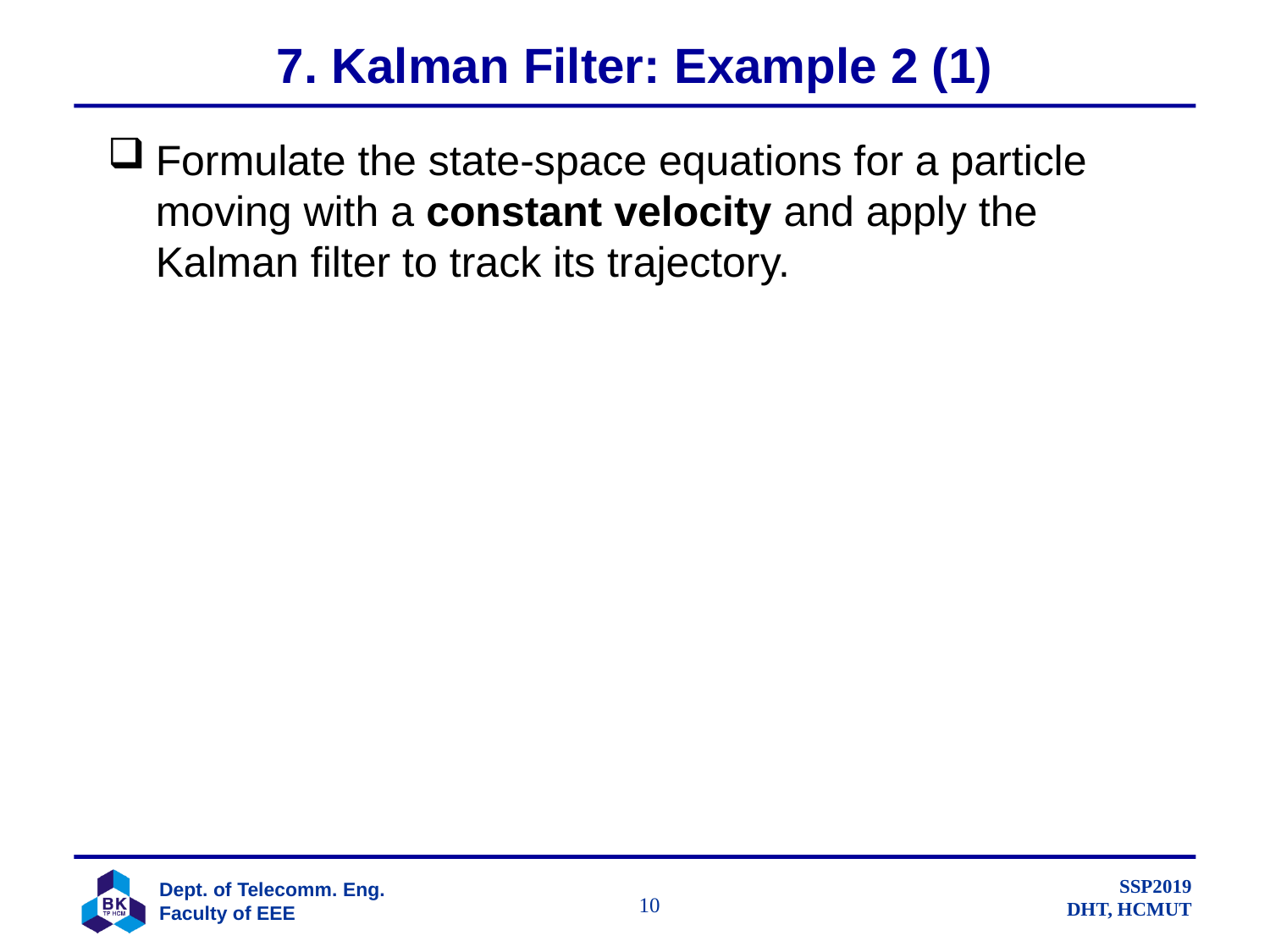

# 7. Kalman Filter: Example 2 (1)
Formulate the state-space equations for a particle moving with a constant velocity and apply the Kalman filter to track its trajectory.

		  10